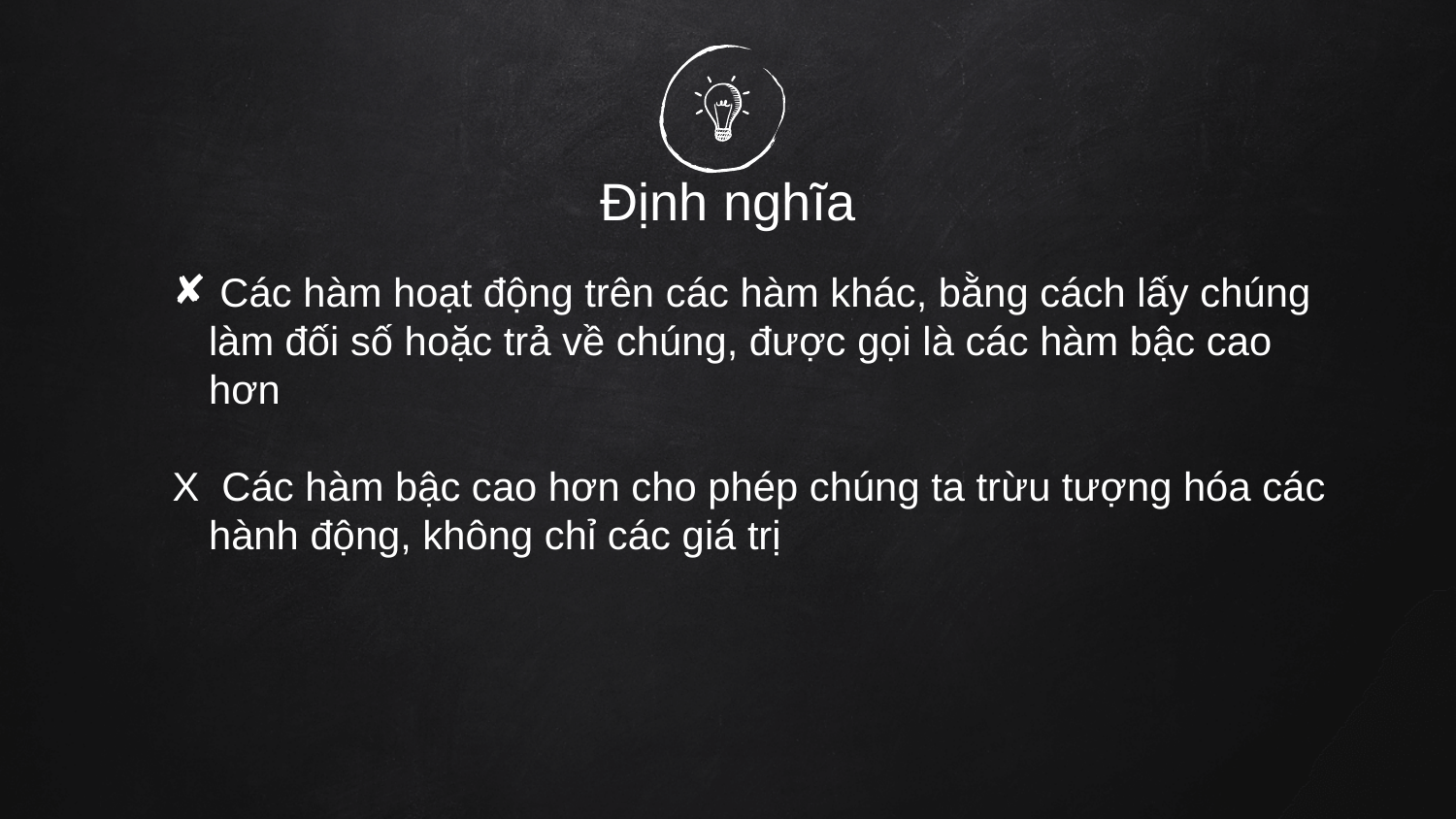

# Định nghĩa
 Các hàm hoạt động trên các hàm khác, bằng cách lấy chúng làm đối số hoặc trả về chúng, được gọi là các hàm bậc cao hơn

X  Các hàm bậc cao hơn cho phép chúng ta trừu tượng hóa các hành động, không chỉ các giá trị